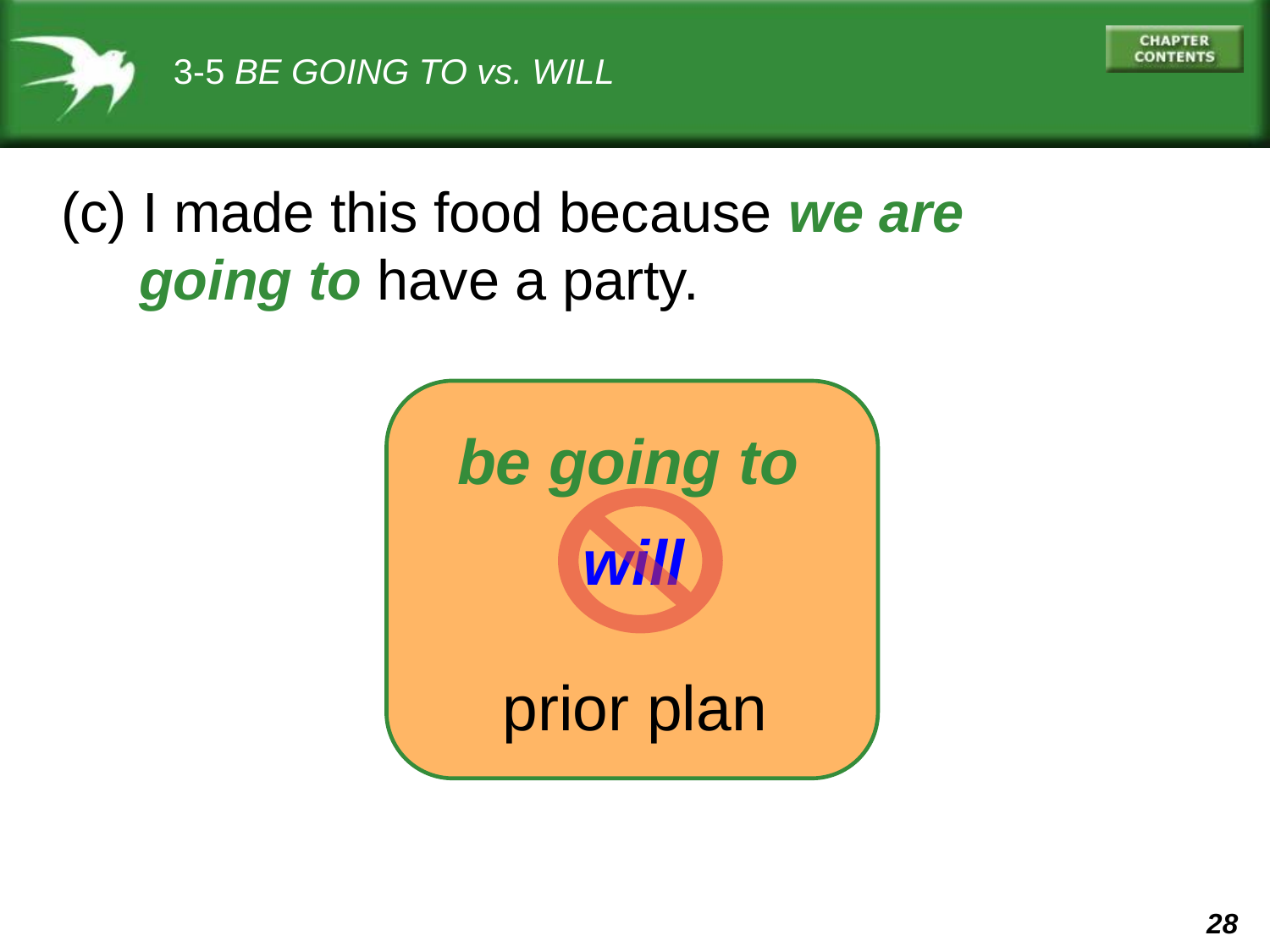

3-5 BE GOING TO vs. WILL
(c) I made this food because we are
     going to have a party.

be going to

will
prior plan